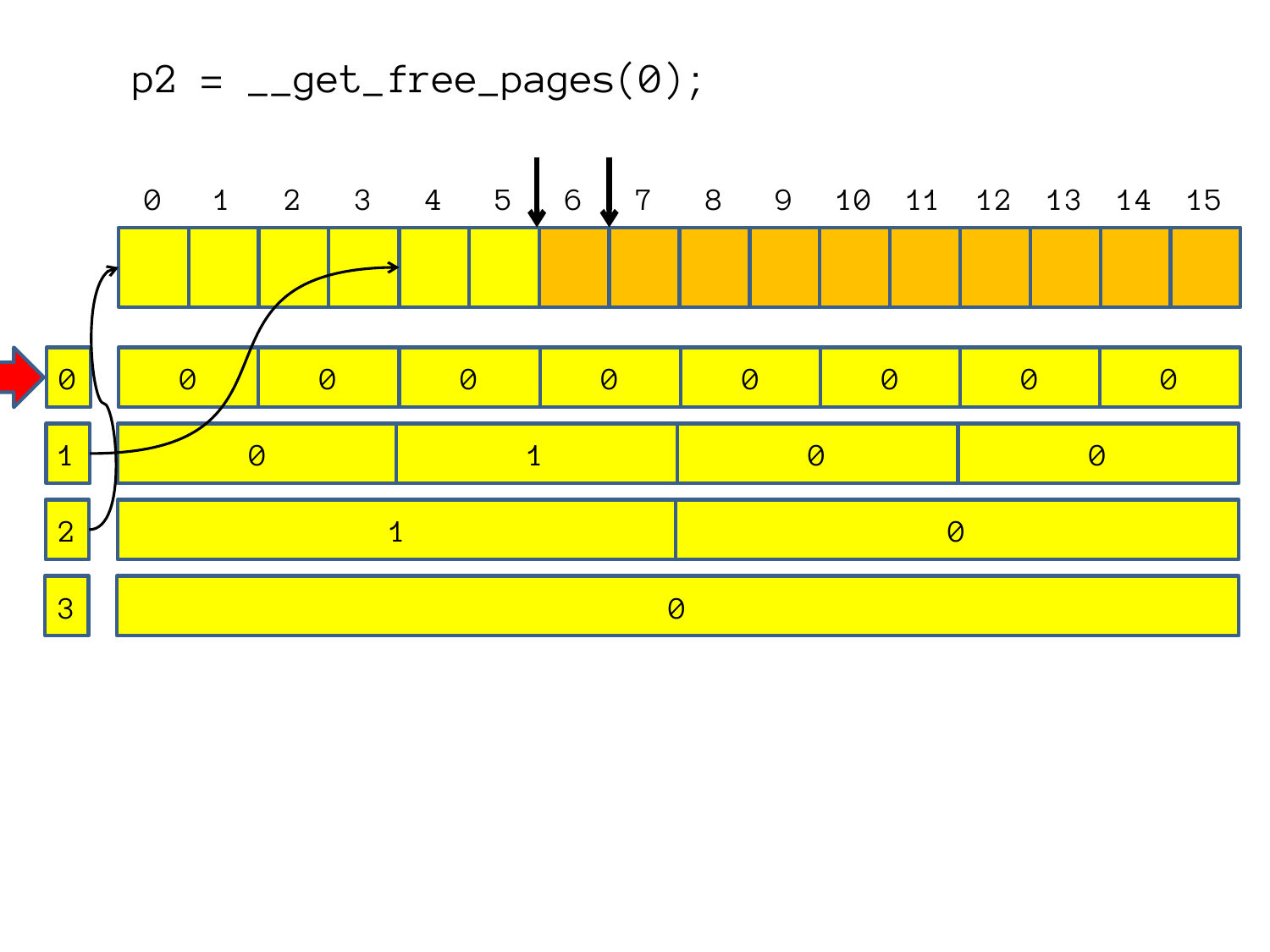

p2 = __get_free_pages(0);
0
1
2
3
4
5
6
7
8
9
10
11
12
13
14
15

0
0
0
0
0
0
0
0
0
1
0
1
0
0
2
1
0
3
0